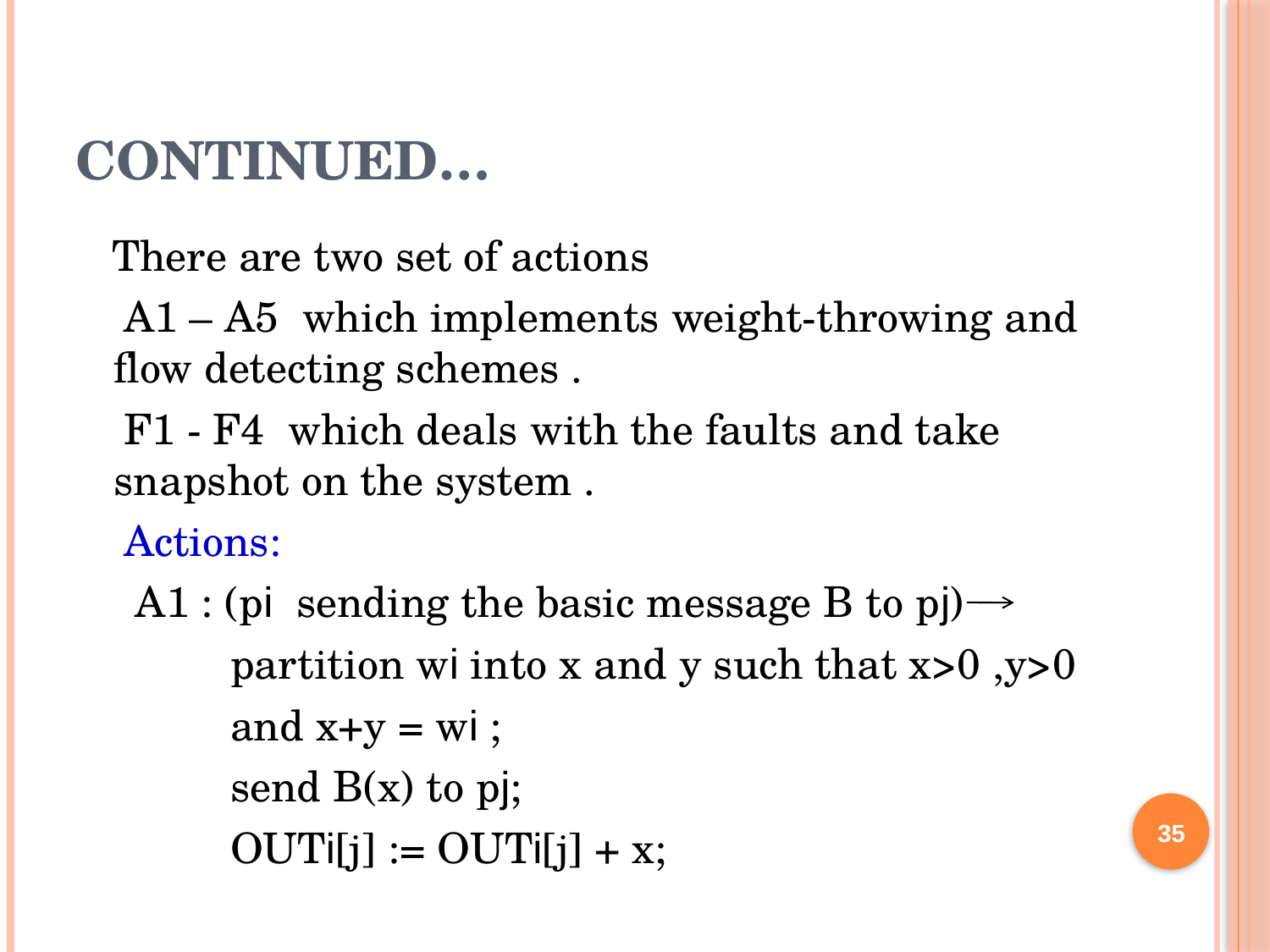

# Continued…
   There are two set of actions
    A1 – A5  which implements weight-throwing and flow detecting schemes .
    F1 - F4  which deals with the faults and take snapshot on the system .
    Actions:
     A1 : (pi  sending the basic message B to pj)
             partition wi into x and y such that x>0 ,y>0
             and x+y = wi ;
             send B(x) to pj;
             OUTi[j] := OUTi[j] + x;
35